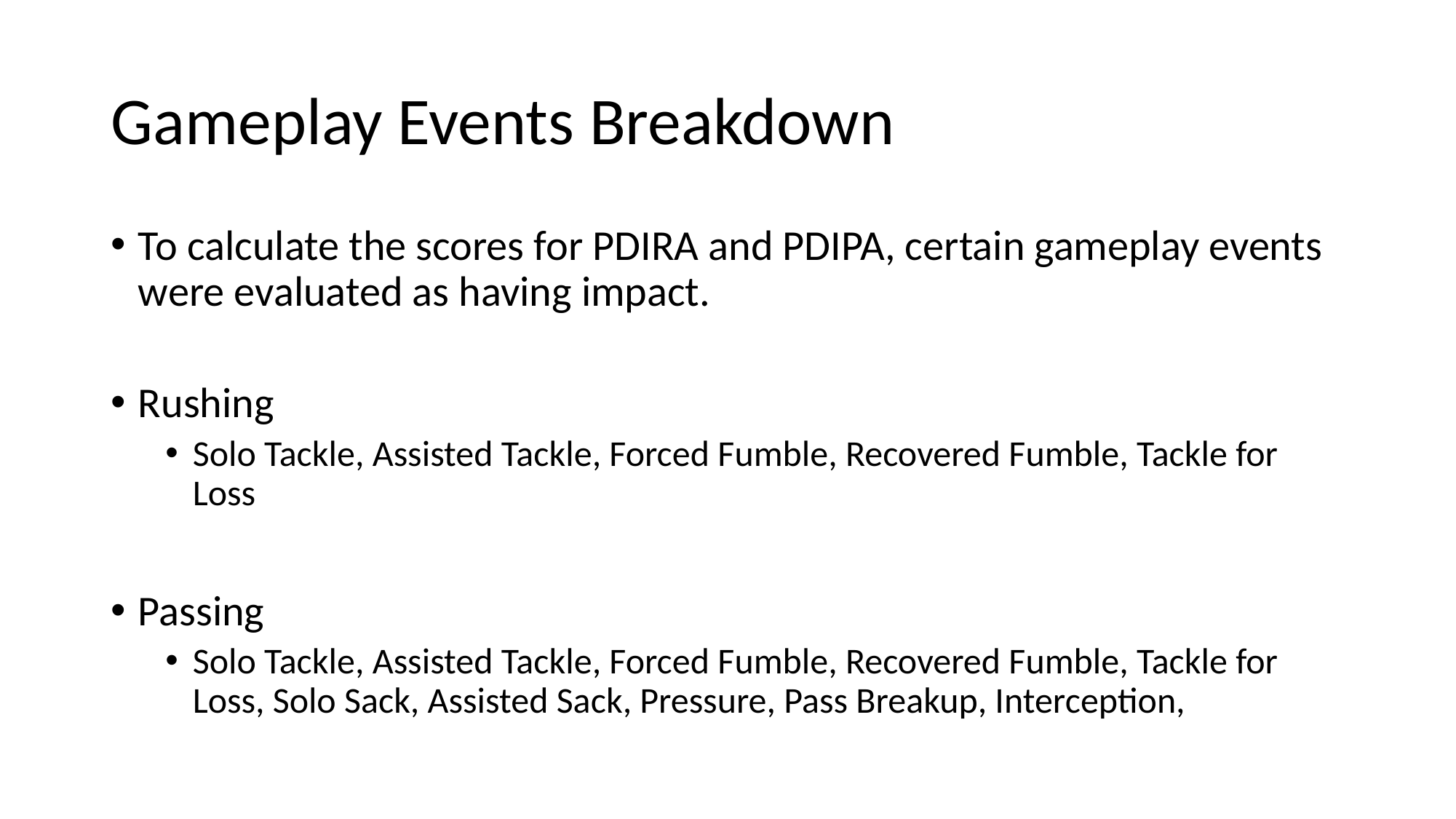

# Gameplay Events Breakdown
To calculate the scores for PDIRA and PDIPA, certain gameplay events were evaluated as having impact.
Rushing
Solo Tackle, Assisted Tackle, Forced Fumble, Recovered Fumble, Tackle for Loss

Passing
Solo Tackle, Assisted Tackle, Forced Fumble, Recovered Fumble, Tackle for Loss, Solo Sack, Assisted Sack, Pressure, Pass Breakup, Interception,